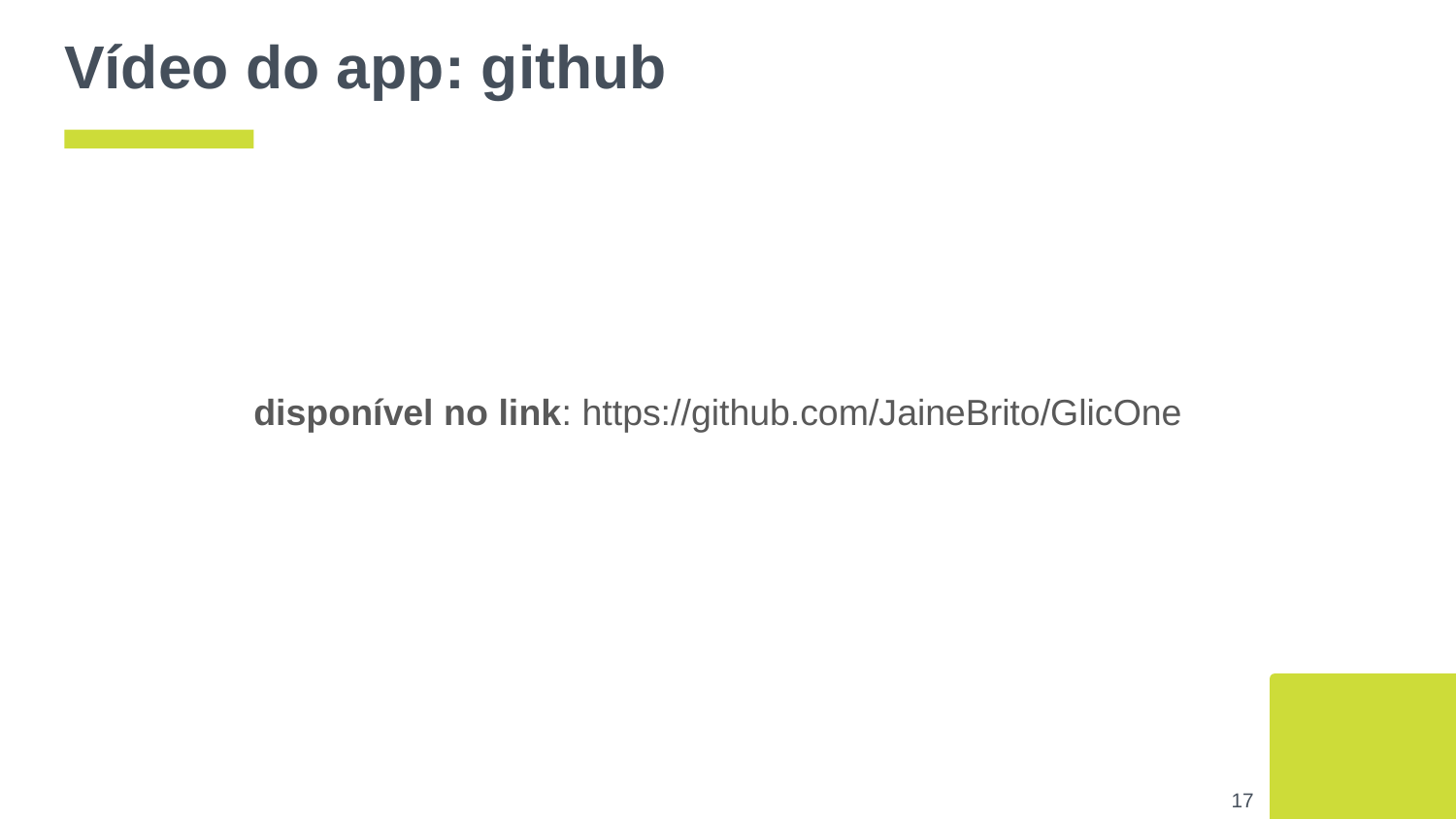

# Vídeo do app: github
disponível no link: https://github.com/JaineBrito/GlicOne
17